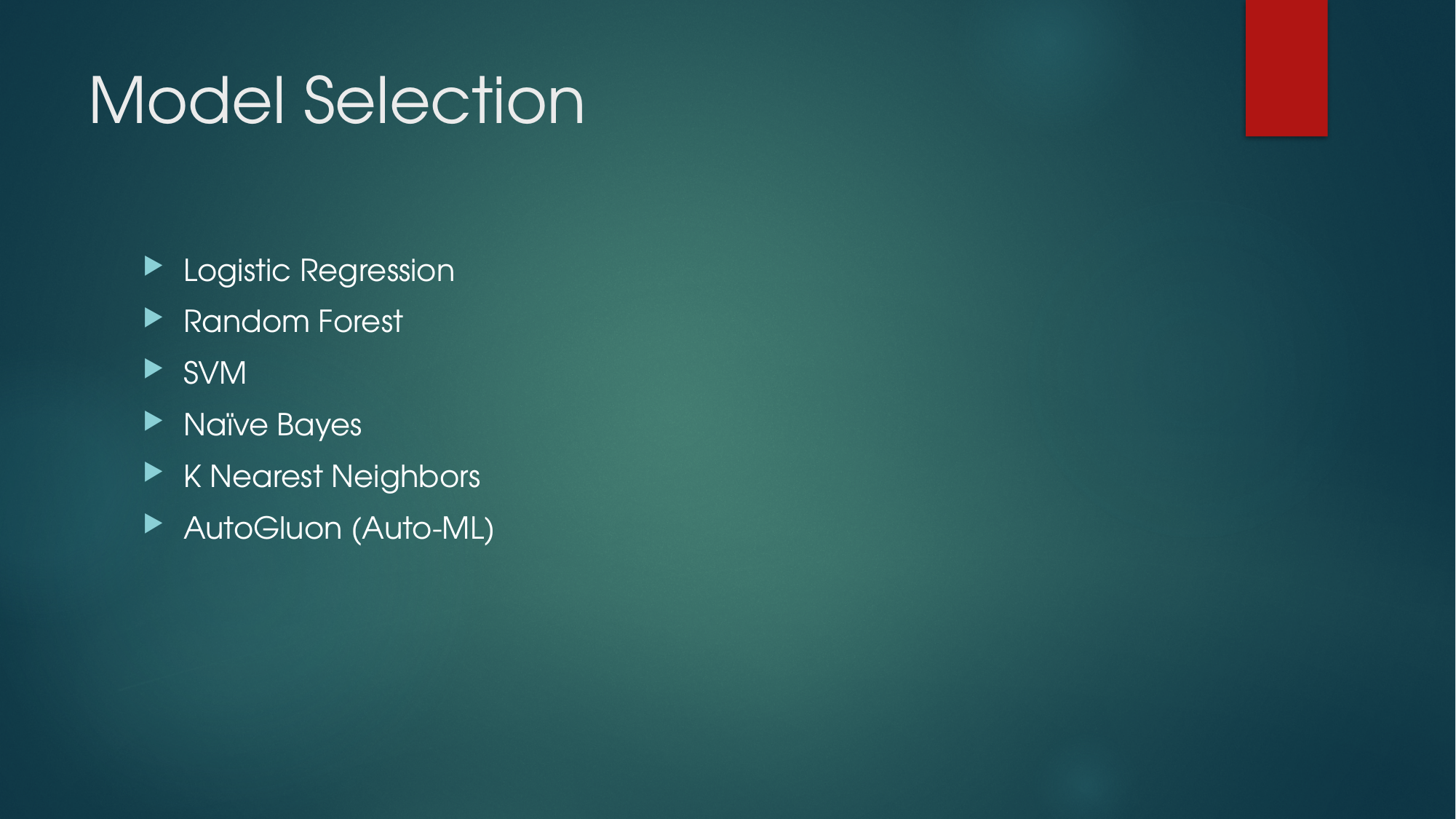

# Model Selection
Logistic Regression
Random Forest
SVM
Naïve Bayes
K Nearest Neighbors
AutoGluon (Auto-ML)